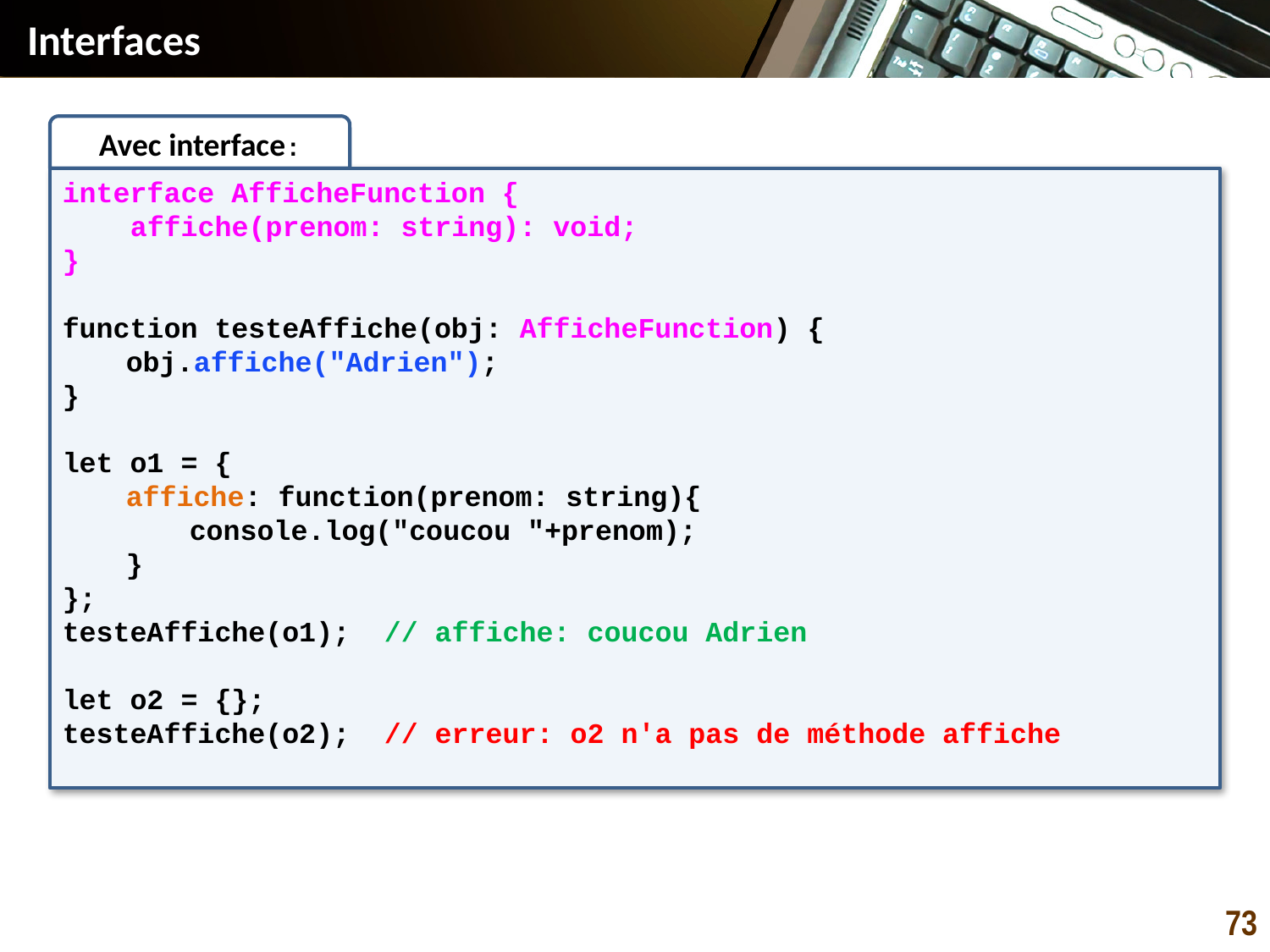

Interfaces

Avec interface:
interface AfficheFunction {
    affiche(prenom: string): void;
}

function testeAffiche(obj: AfficheFunction) {
obj.affiche("Adrien");
}

let o1 = {
affiche: function(prenom: string){
console.log("coucou "+prenom);
}
};
testeAffiche(o1);  // affiche: coucou Adrien

let o2 = {};
testeAffiche(o2);  // erreur: o2 n'a pas de méthode affiche
73